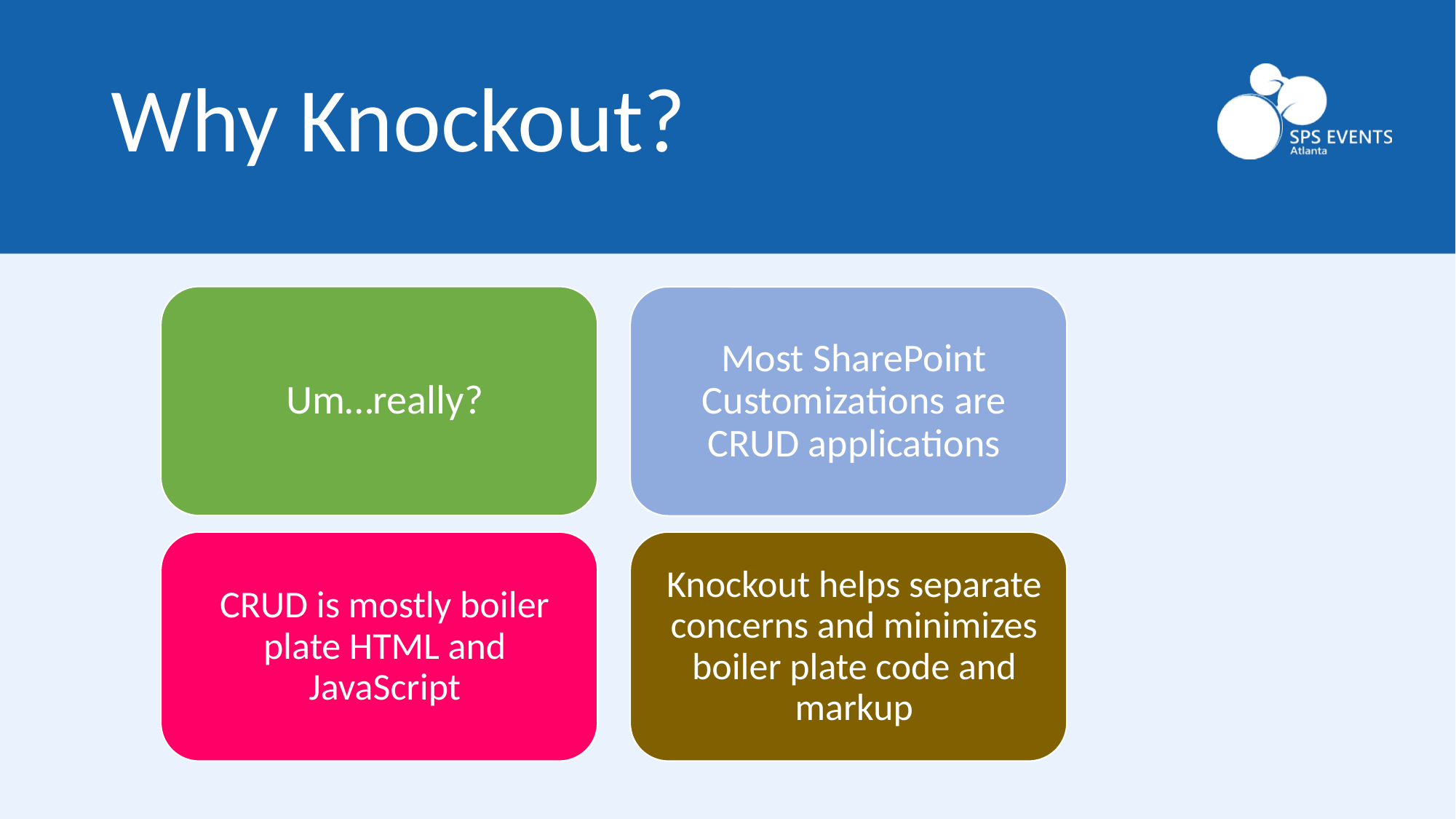

# Why Knockout?
Um…really?
Most SharePoint Customizations are CRUD applications
CRUD is mostly boiler plate HTML and JavaScript
Knockout helps separate concerns and minimizes boiler plate code and markup